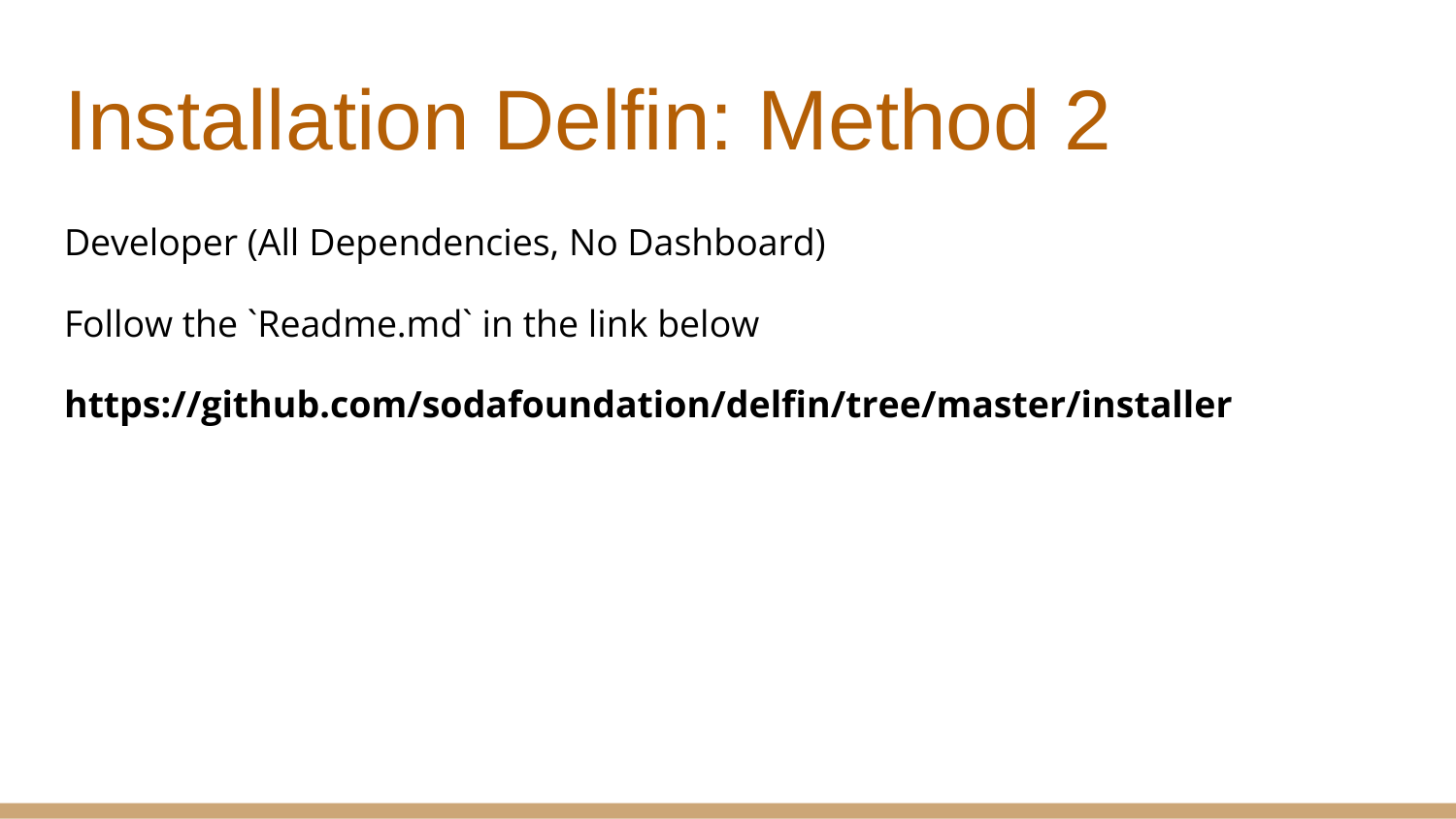

# Installation Delfin: Method 2
Developer (All Dependencies, No Dashboard)
Follow the `Readme.md` in the link below
https://github.com/sodafoundation/delfin/tree/master/installer